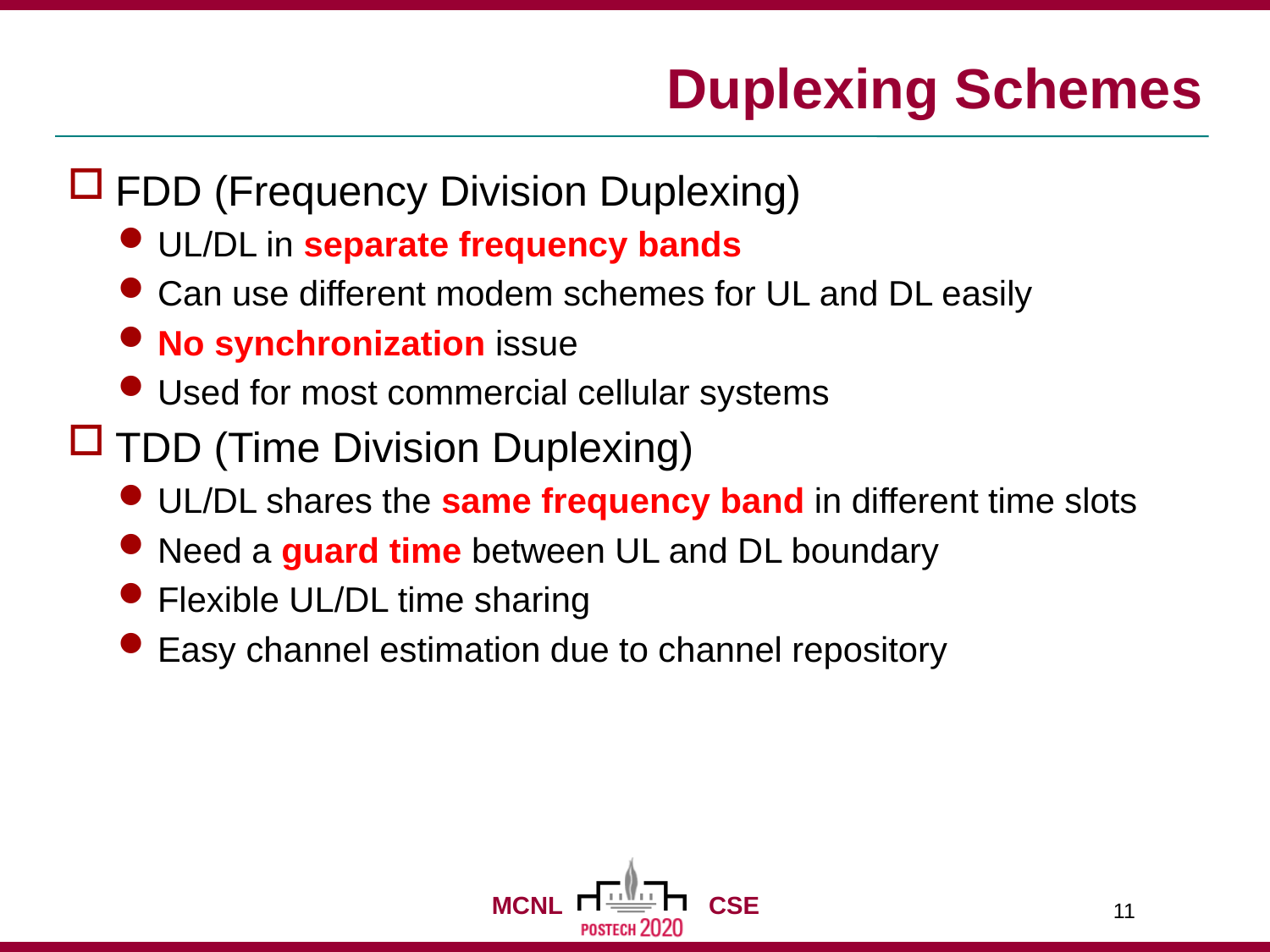

# Duplexing Schemes
FDD (Frequency Division Duplexing)
UL/DL in separate frequency bands
Can use different modem schemes for UL and DL easily
No synchronization issue
Used for most commercial cellular systems
TDD (Time Division Duplexing)
UL/DL shares the same frequency band in different time slots
Need a guard time between UL and DL boundary
Flexible UL/DL time sharing
Easy channel estimation due to channel repository
11